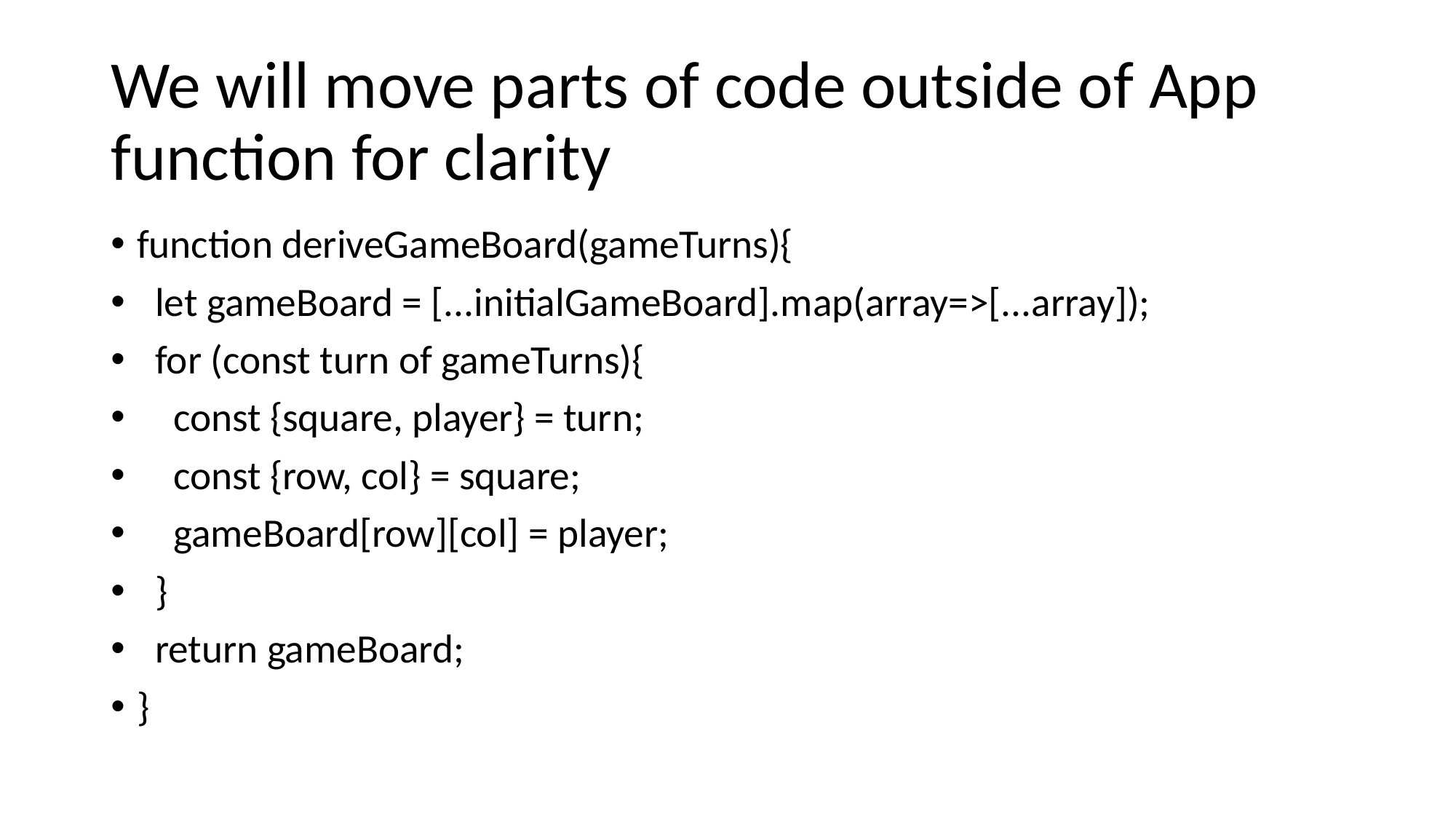

# We will move parts of code outside of App function for clarity
function deriveGameBoard(gameTurns){
  let gameBoard = [...initialGameBoard].map(array=>[...array]);
  for (const turn of gameTurns){
    const {square, player} = turn;
    const {row, col} = square;
    gameBoard[row][col] = player;
  }
  return gameBoard;
}